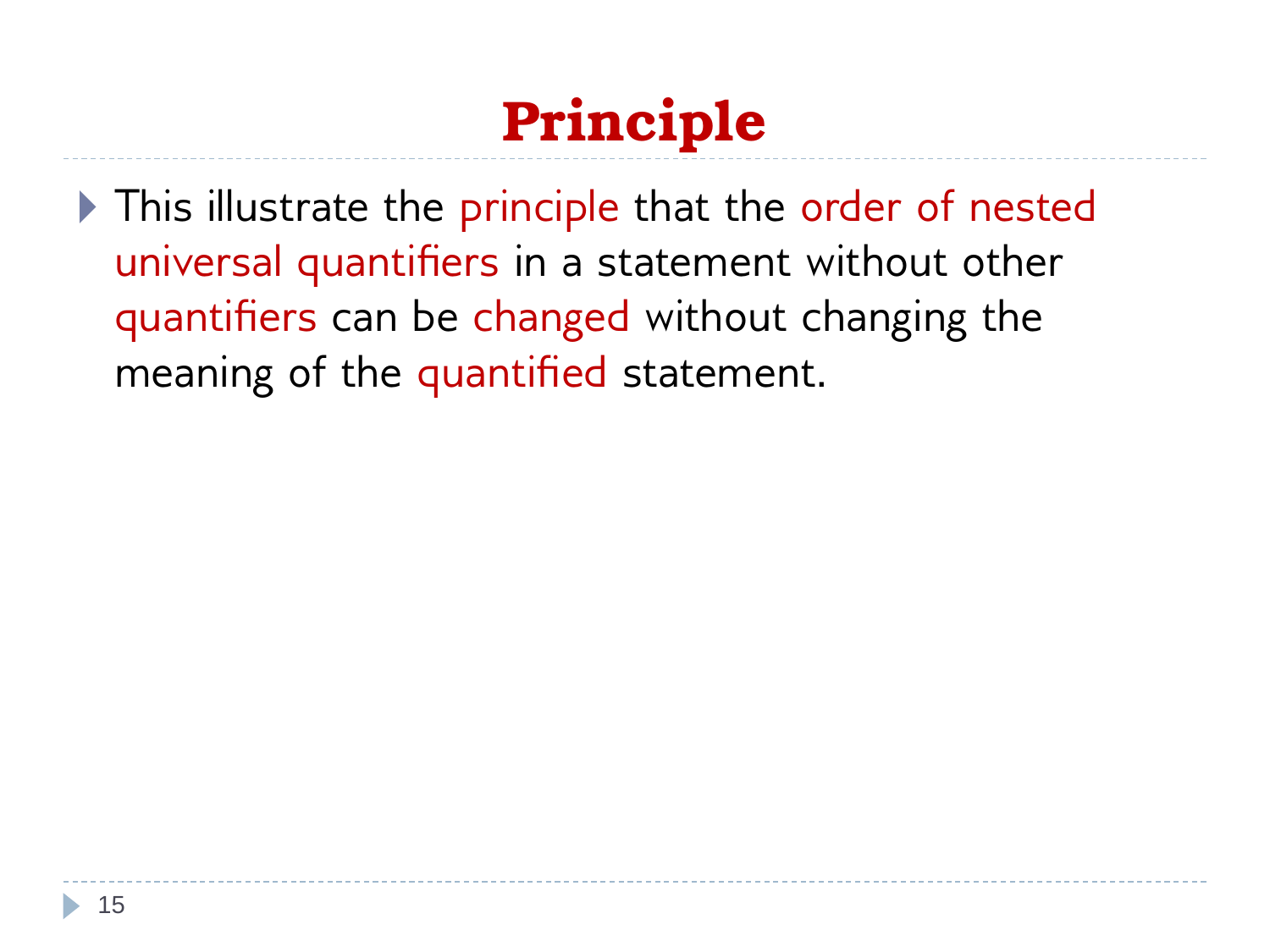

# Principle
This illustrate the principle that the order of nested universal quantifiers in a statement without other quantifiers can be changed without changing the meaning of the quantified statement.

15